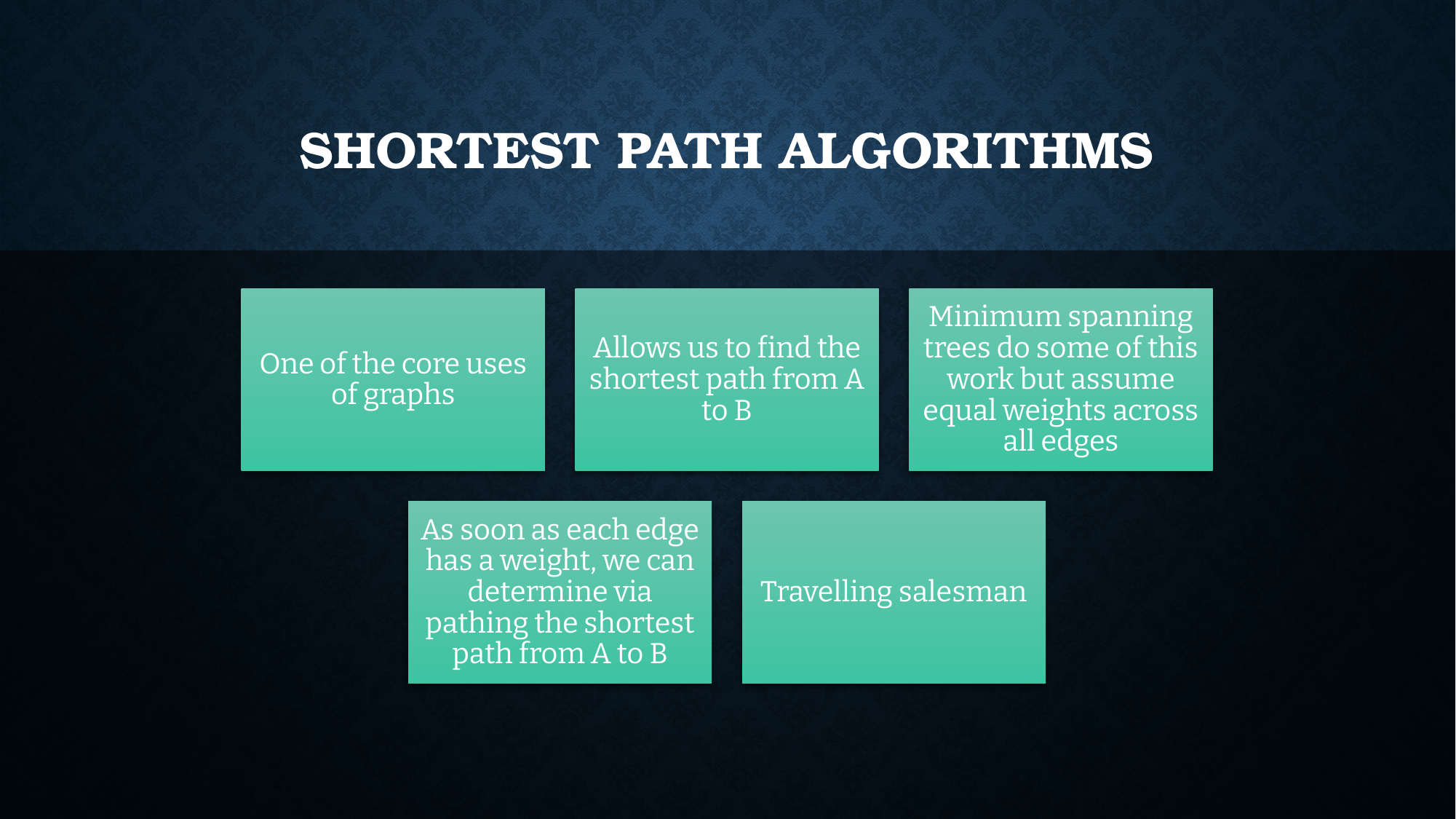

# Shortest path algorithms

One of the core uses of graphs
Allows us to find the shortest path from A to B
Minimum spanning trees do some of this work but assume equal weights across all edges
As soon as each edge has a weight, we can determine via pathing the shortest path from A to B
Travelling salesman